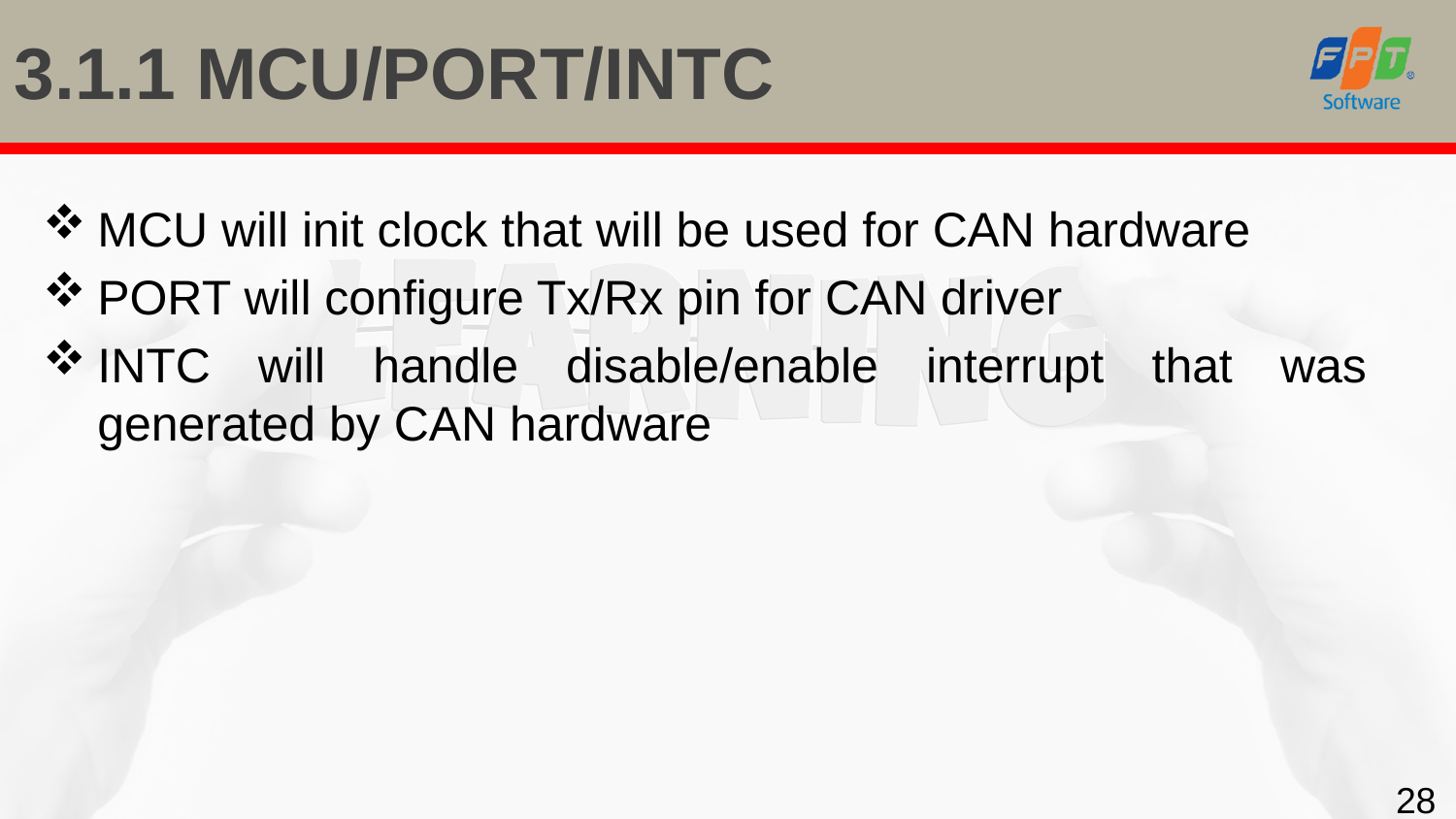

# 3.1.1 MCU/PORT/INTC
MCU will init clock that will be used for CAN hardware
PORT will configure Tx/Rx pin for CAN driver
INTC will handle disable/enable interrupt that was generated by CAN hardware
28